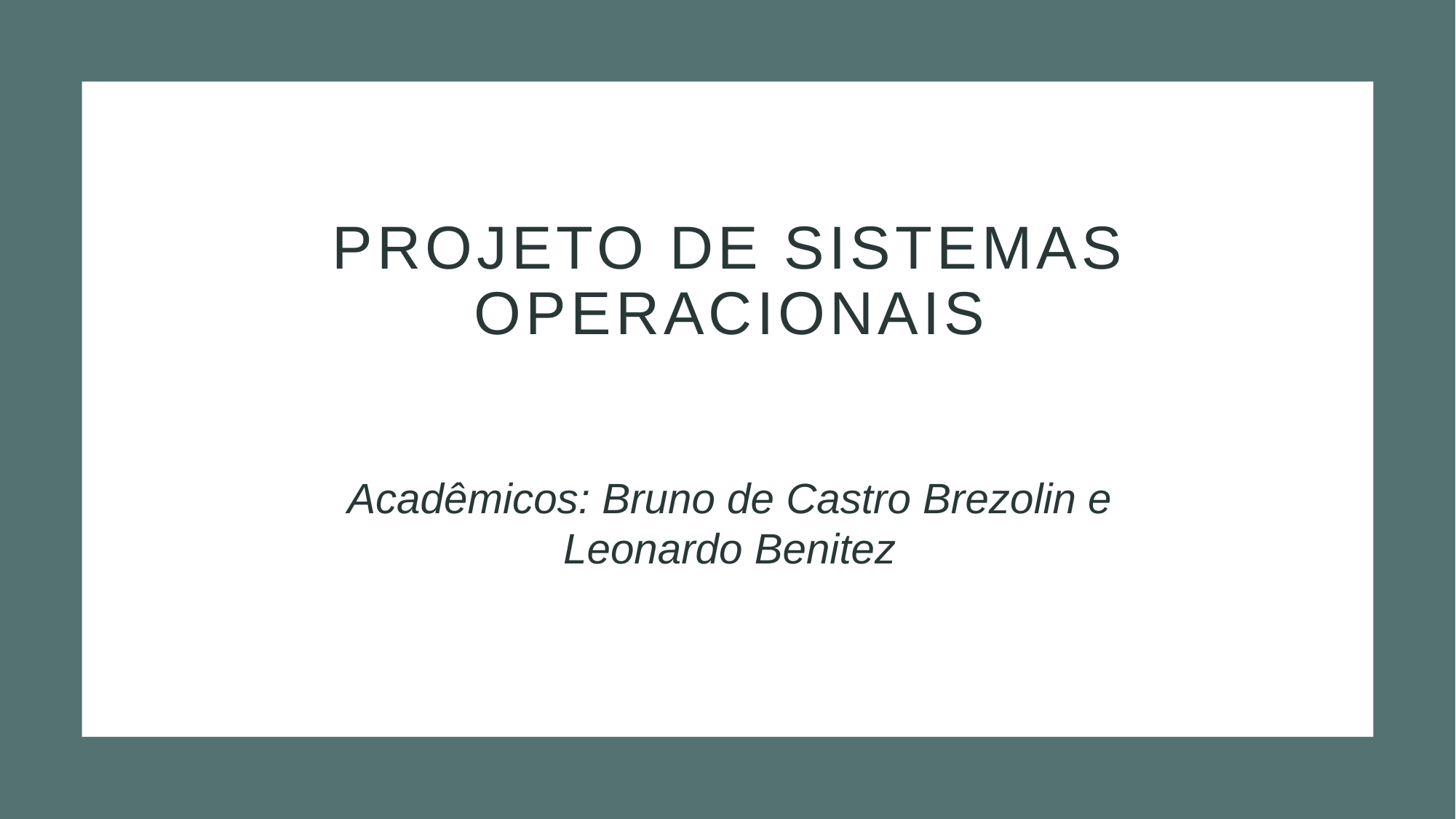

# PROJETO DE SISTEMAS OPERACIONAIS
Acadêmicos: Bruno de Castro Brezolin e Leonardo Benitez